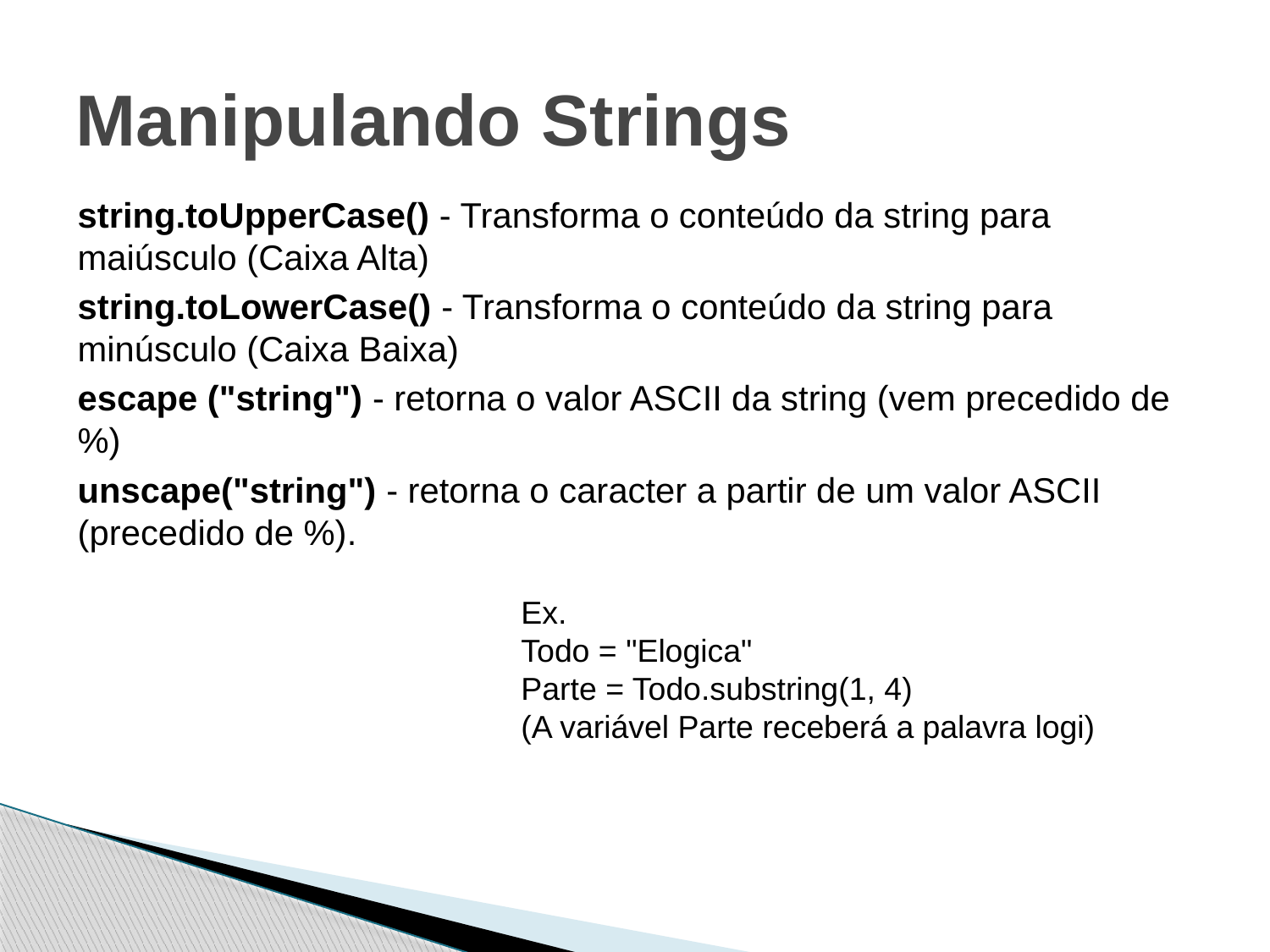

# Manipulando Strings
string.toUpperCase() - Transforma o conteúdo da string para maiúsculo (Caixa Alta)
string.toLowerCase() - Transforma o conteúdo da string para minúsculo (Caixa Baixa)
escape ("string") - retorna o valor ASCII da string (vem precedido de %)
unscape("string") - retorna o caracter a partir de um valor ASCII (precedido de %).

Ex.
Todo = "Elogica"
Parte = Todo.substring(1, 4)
(A variável Parte receberá a palavra logi)